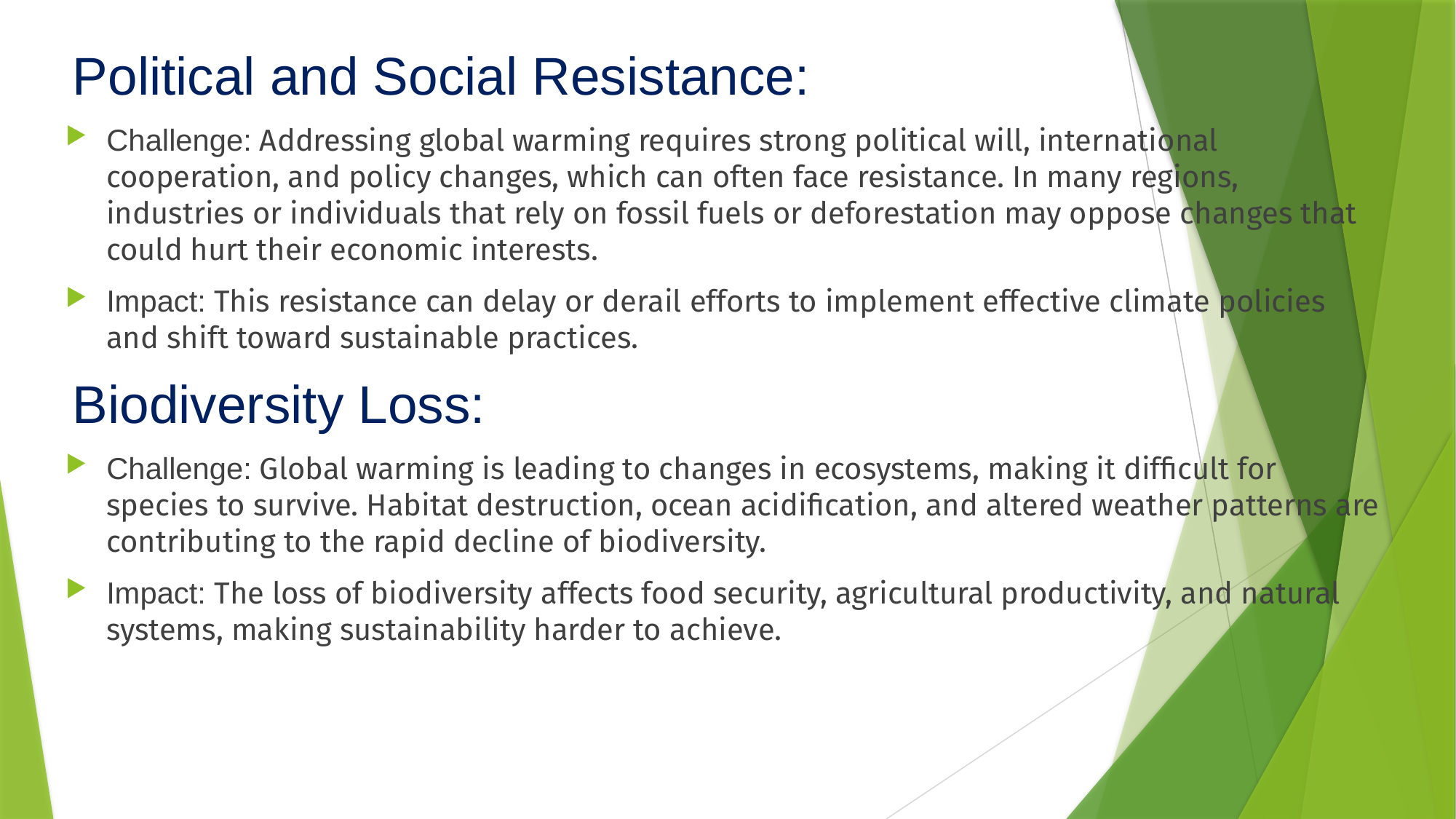

Political and Social Resistance:
Challenge: Addressing global warming requires strong political will, international cooperation, and policy changes, which can often face resistance. In many regions, industries or individuals that rely on fossil fuels or deforestation may oppose changes that could hurt their economic interests.
Impact: This resistance can delay or derail efforts to implement effective climate policies and shift toward sustainable practices.
 Biodiversity Loss:
Challenge: Global warming is leading to changes in ecosystems, making it difficult for species to survive. Habitat destruction, ocean acidification, and altered weather patterns are contributing to the rapid decline of biodiversity.
Impact: The loss of biodiversity affects food security, agricultural productivity, and natural systems, making sustainability harder to achieve.